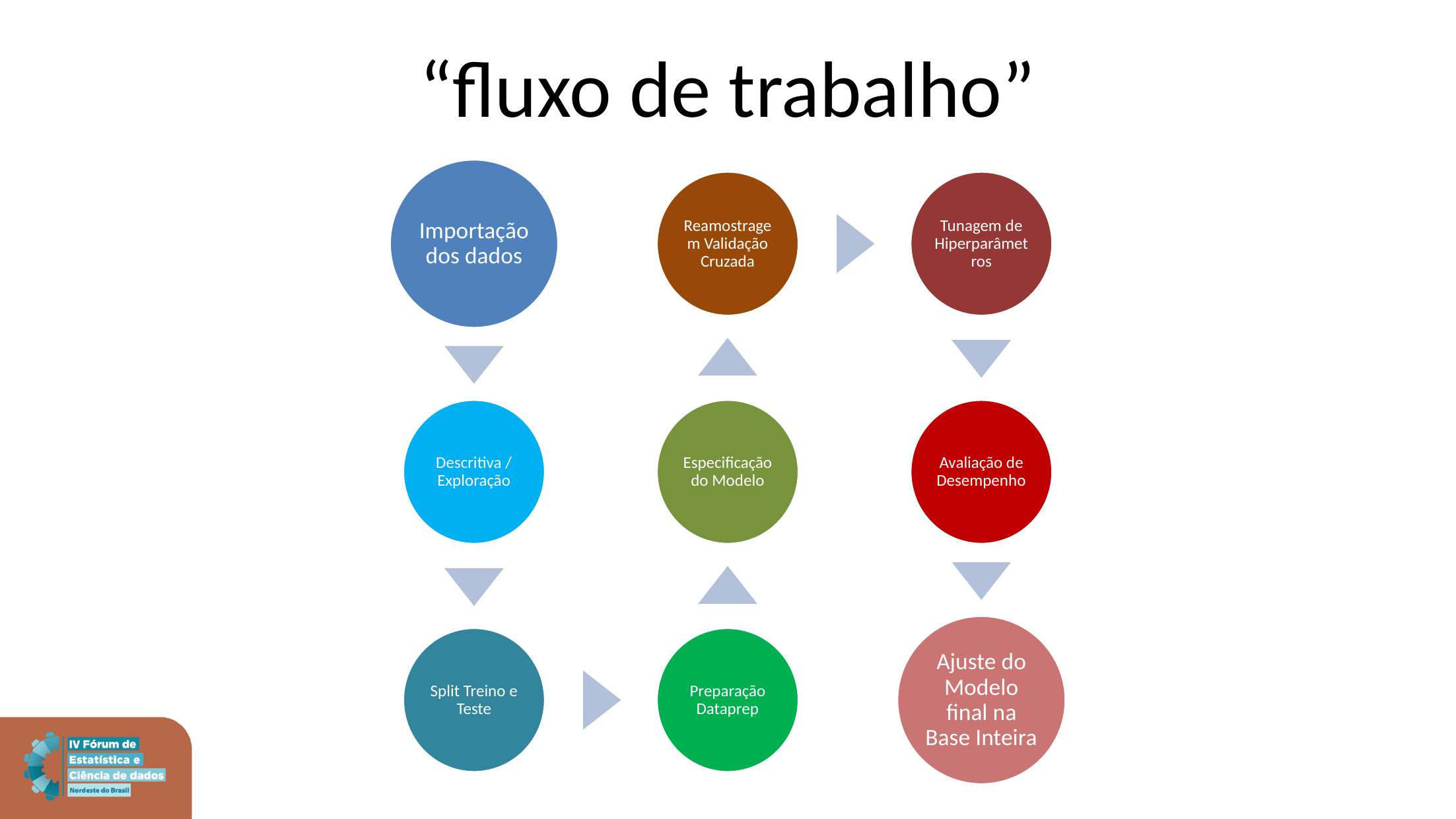

# “fluxo de trabalho”
Importação dos dados
Descritiva / Exploração
Split Treino e Teste
Preparação
Dataprep
Especificação do Modelo
Reamostragem Validação Cruzada
Tunagem de Hiperparâmetros
Avaliação de Desempenho
Ajuste do Modelo final na Base Inteira